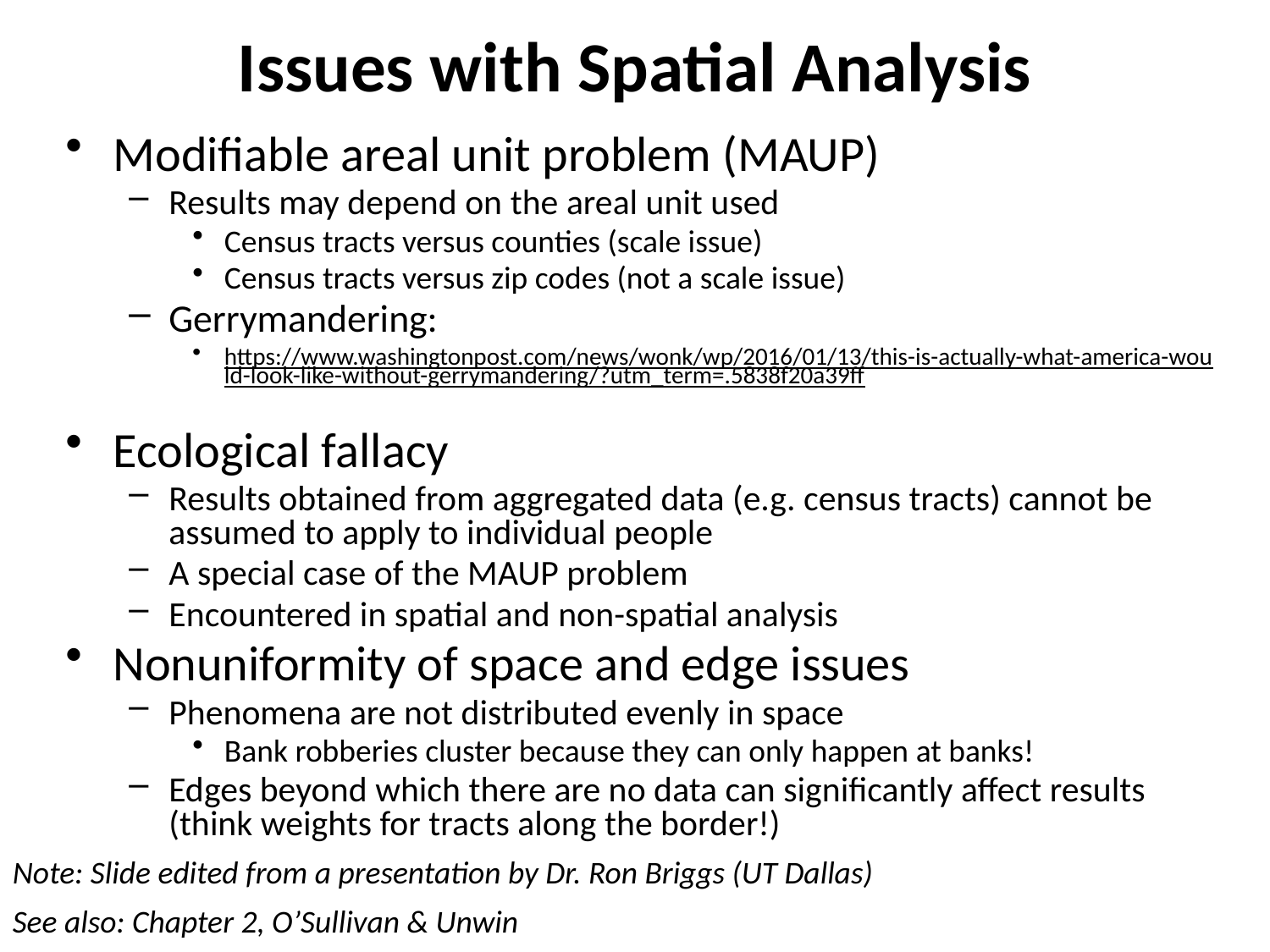

# Issues with Spatial Analysis
Modifiable areal unit problem (MAUP)
Results may depend on the areal unit used
Census tracts versus counties (scale issue)
Census tracts versus zip codes (not a scale issue)
Gerrymandering:
https://www.washingtonpost.com/news/wonk/wp/2016/01/13/this-is-actually-what-america-would-look-like-without-gerrymandering/?utm_term=.5838f20a39ff
Ecological fallacy
Results obtained from aggregated data (e.g. census tracts) cannot be assumed to apply to individual people
A special case of the MAUP problem
Encountered in spatial and non-spatial analysis
Nonuniformity of space and edge issues
Phenomena are not distributed evenly in space
Bank robberies cluster because they can only happen at banks!
Edges beyond which there are no data can significantly affect results (think weights for tracts along the border!)
Note: Slide edited from a presentation by Dr. Ron Briggs (UT Dallas)
See also: Chapter 2, O’Sullivan & Unwin